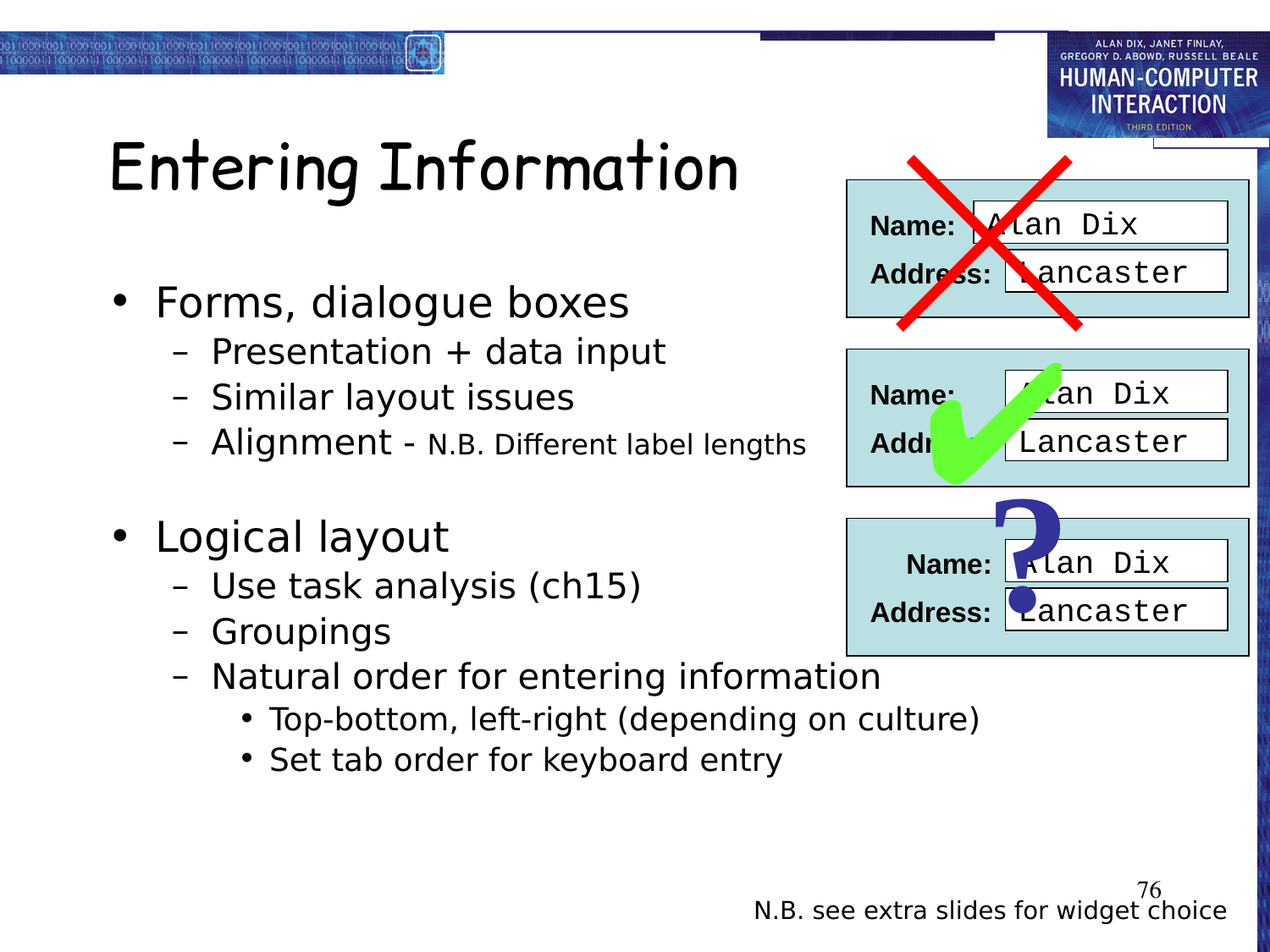

# Entering Information

Name:
Alan Dix
Address:
Lancaster
Forms, dialogue boxes
Presentation + data input
Similar layout issues
Alignment - N.B. Different label lengths

Logical layout
Use task analysis (ch15)
Groupings
Natural order for entering information
Top-bottom, left-right (depending on culture)
Set tab order for keyboard entry
✔

Name:
Alan Dix
Address:
Lancaster
?

Name:
Alan Dix
Address:
Lancaster
76
N.B. see extra slides for widget choice